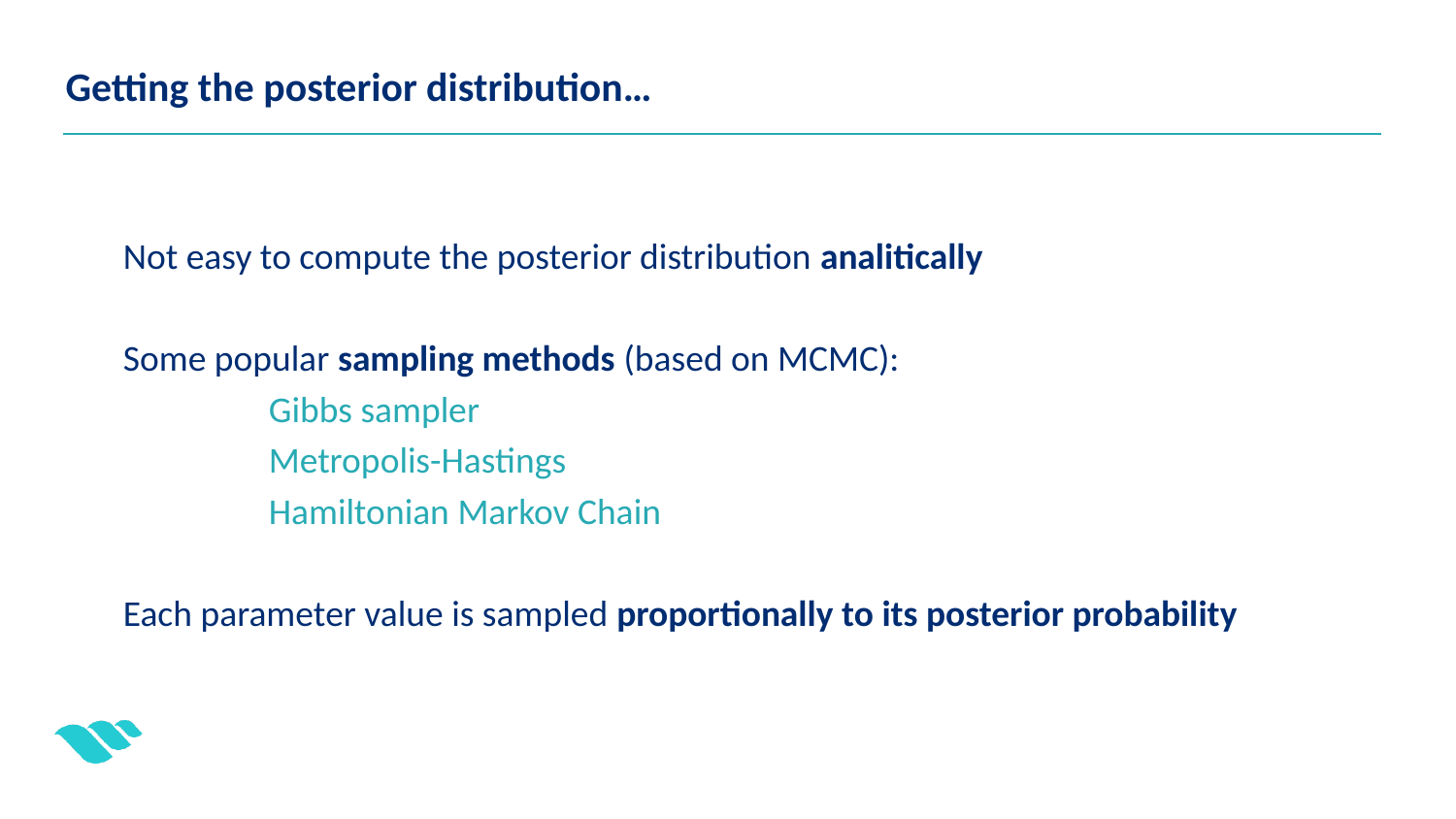

Getting the posterior distribution…
Not easy to compute the posterior distribution analitically

Some popular sampling methods (based on MCMC):
	Gibbs sampler
	Metropolis-Hastings
	Hamiltonian Markov Chain

Each parameter value is sampled proportionally to its posterior probability